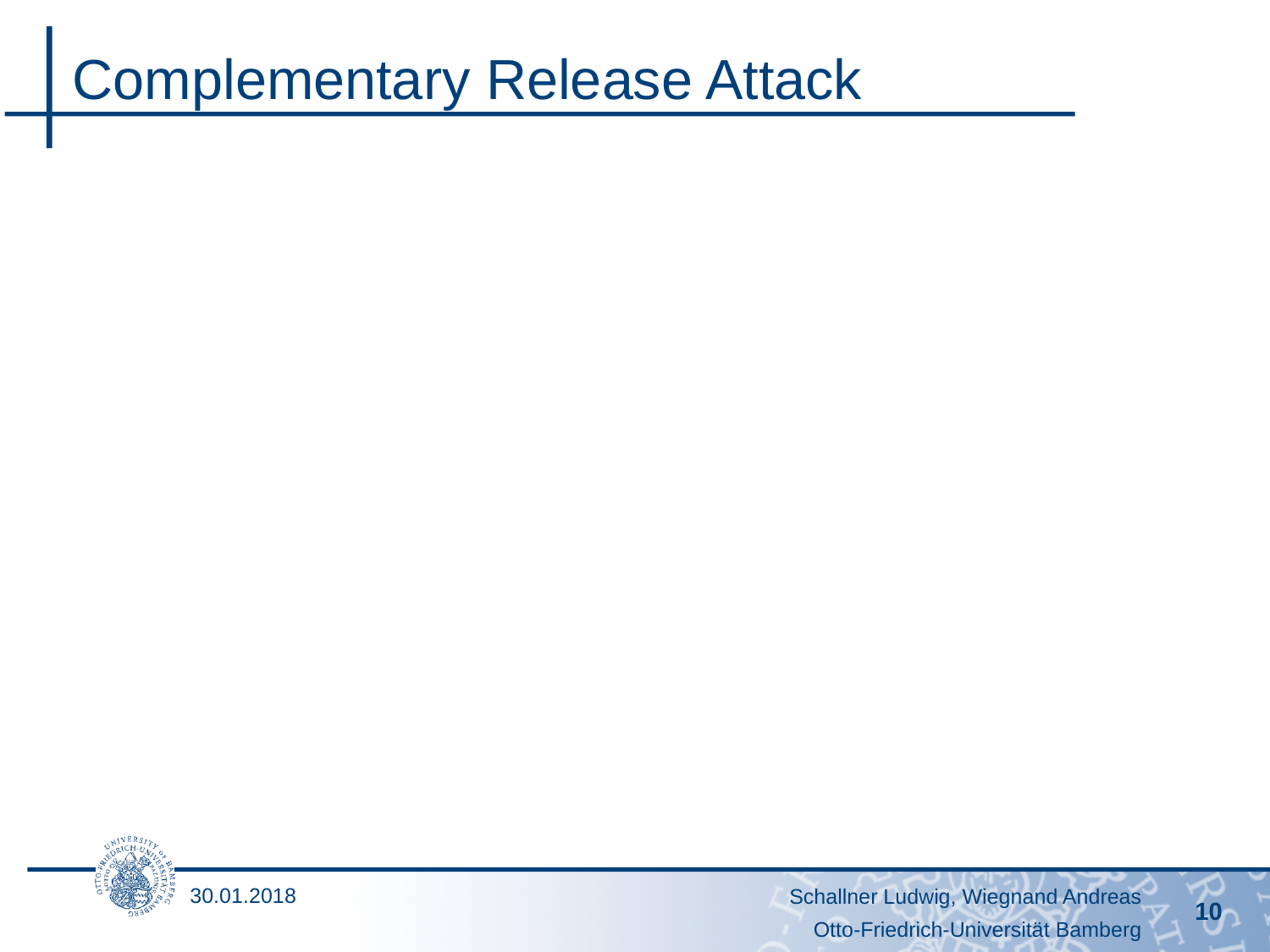

# Complementary Release Attack

30.01.2018
Schallner Ludwig, Wiegnand Andreas
10